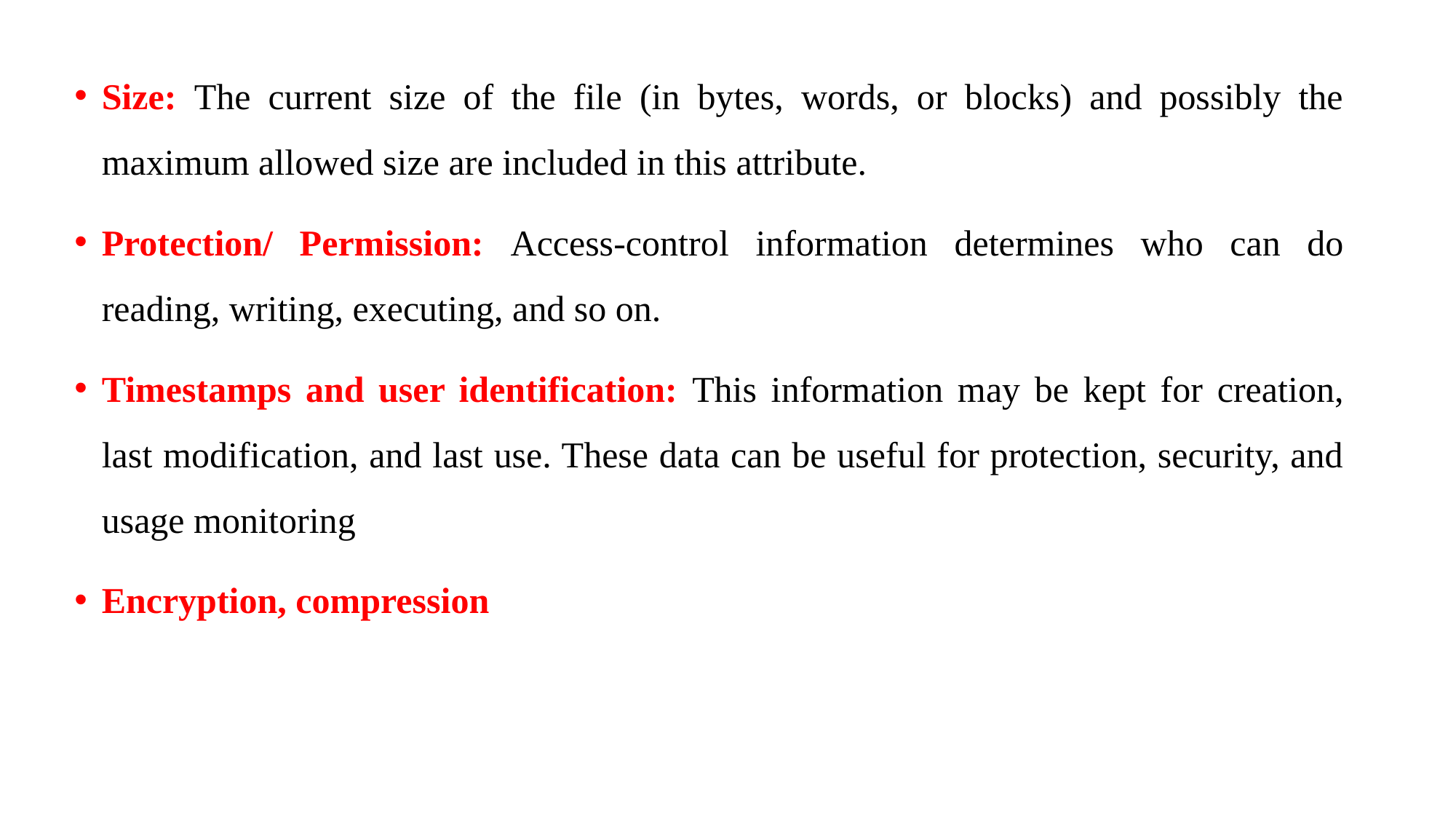

Size: The current size of the file (in bytes, words, or blocks) and possibly the maximum allowed size are included in this attribute.
Protection/ Permission: Access-control information determines who can do reading, writing, executing, and so on.
Timestamps and user identification: This information may be kept for creation, last modification, and last use. These data can be useful for protection, security, and usage monitoring
Encryption, compression